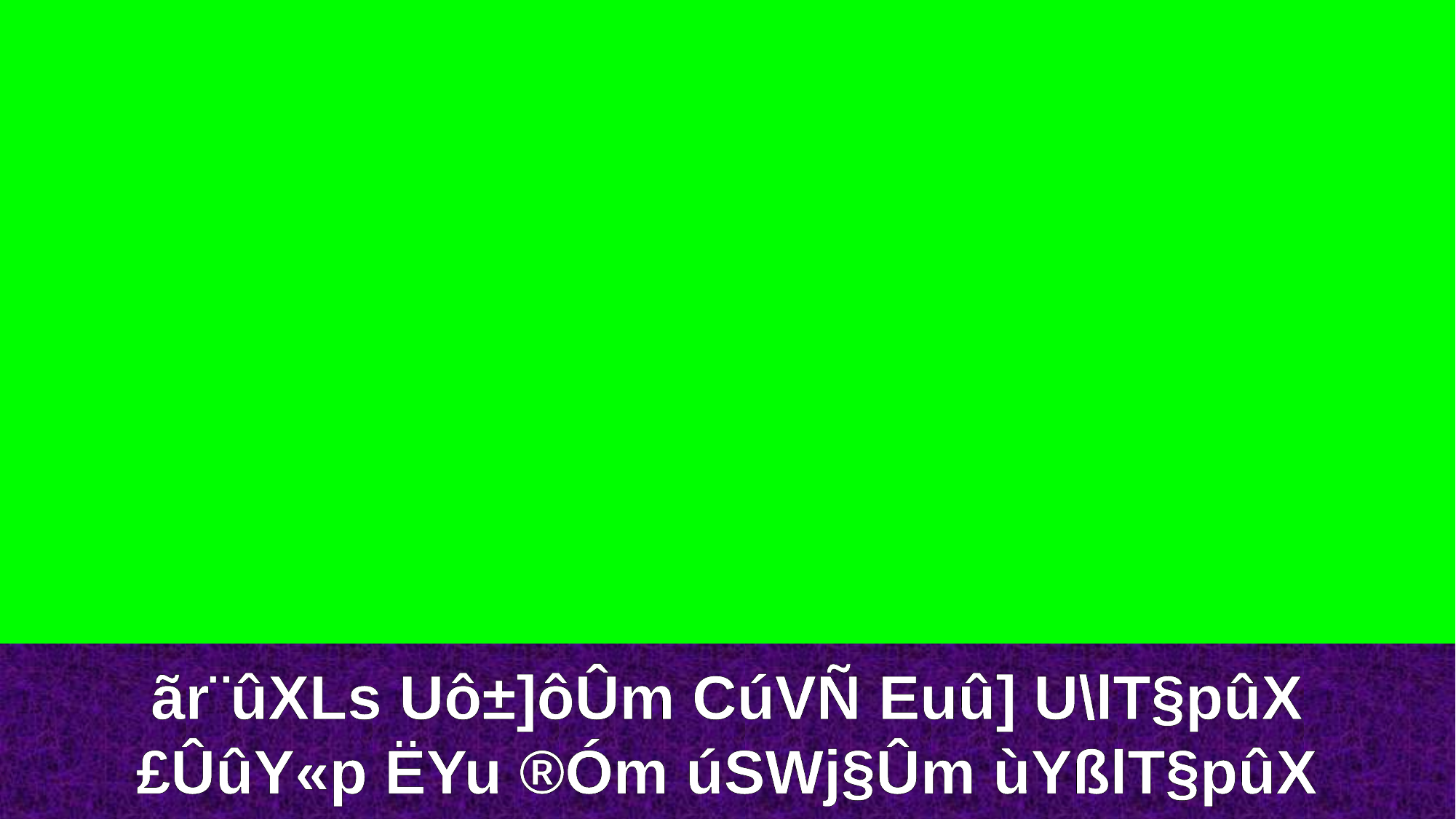

ãr¨ûXLs Uô±]ôÛm CúVÑ Euû] U\lT§pûX
£ÛûY«p ËYu ®Óm úSWj§Ûm ùYßlT§pûX